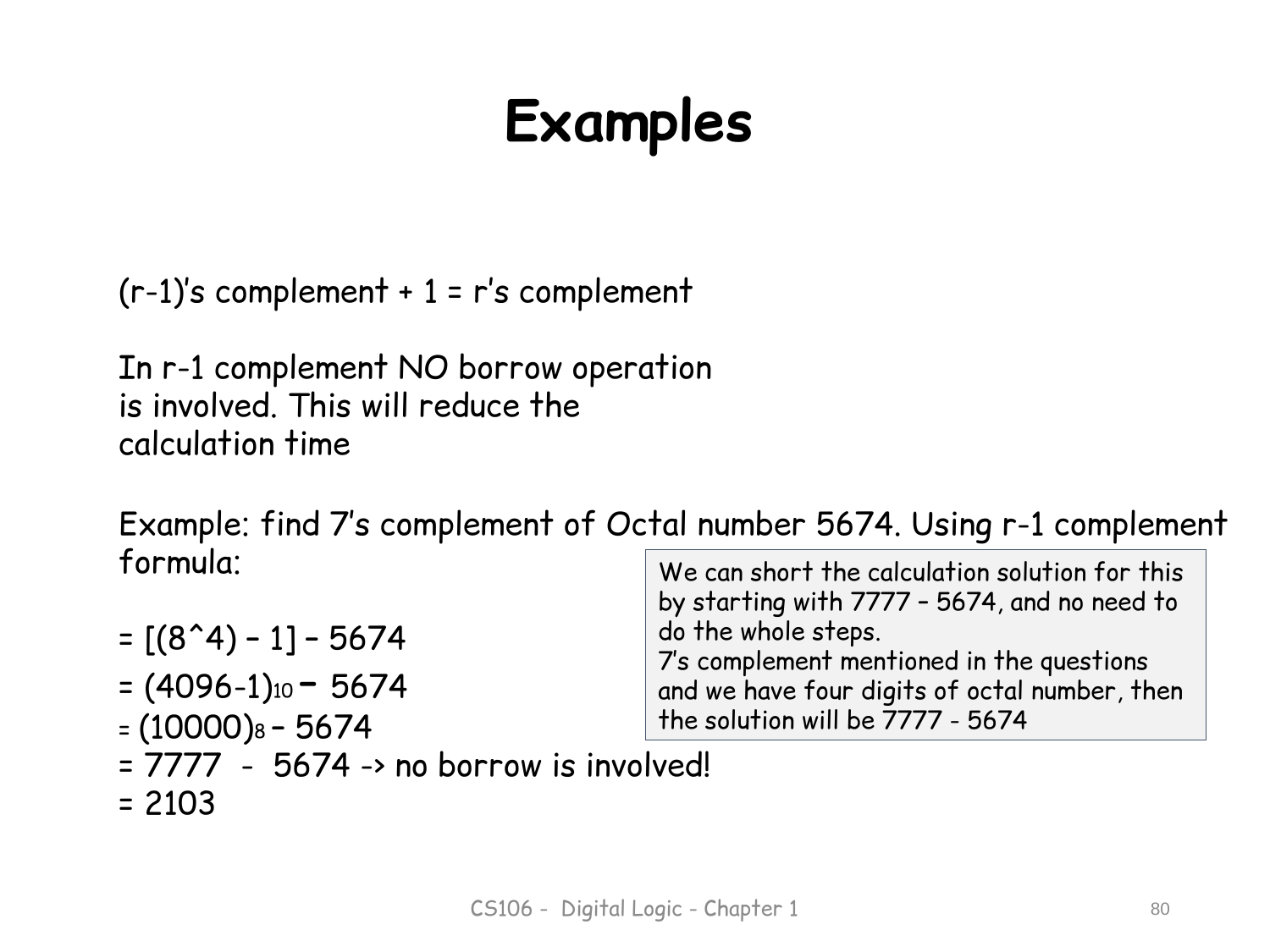

Examples
(r-1)’s complement + 1 = r’s complement

In r-1 complement NO borrow operation is involved. This will reduce the calculation time
Example: find 7’s complement of Octal number 5674. Using r-1 complement formula:

= [(8^4) – 1] – 5674
= (4096-1)10 – 5674
= (10000)8 – 5674
= 7777  -  5674 -> no borrow is involved!
= 2103
We can short the calculation solution for this by starting with 7777 – 5674, and no need to do the whole steps.
7’s complement mentioned in the questions and we have four digits of octal number, then the solution will be 7777 - 5674
CS106 -  Digital Logic - Chapter 1
80